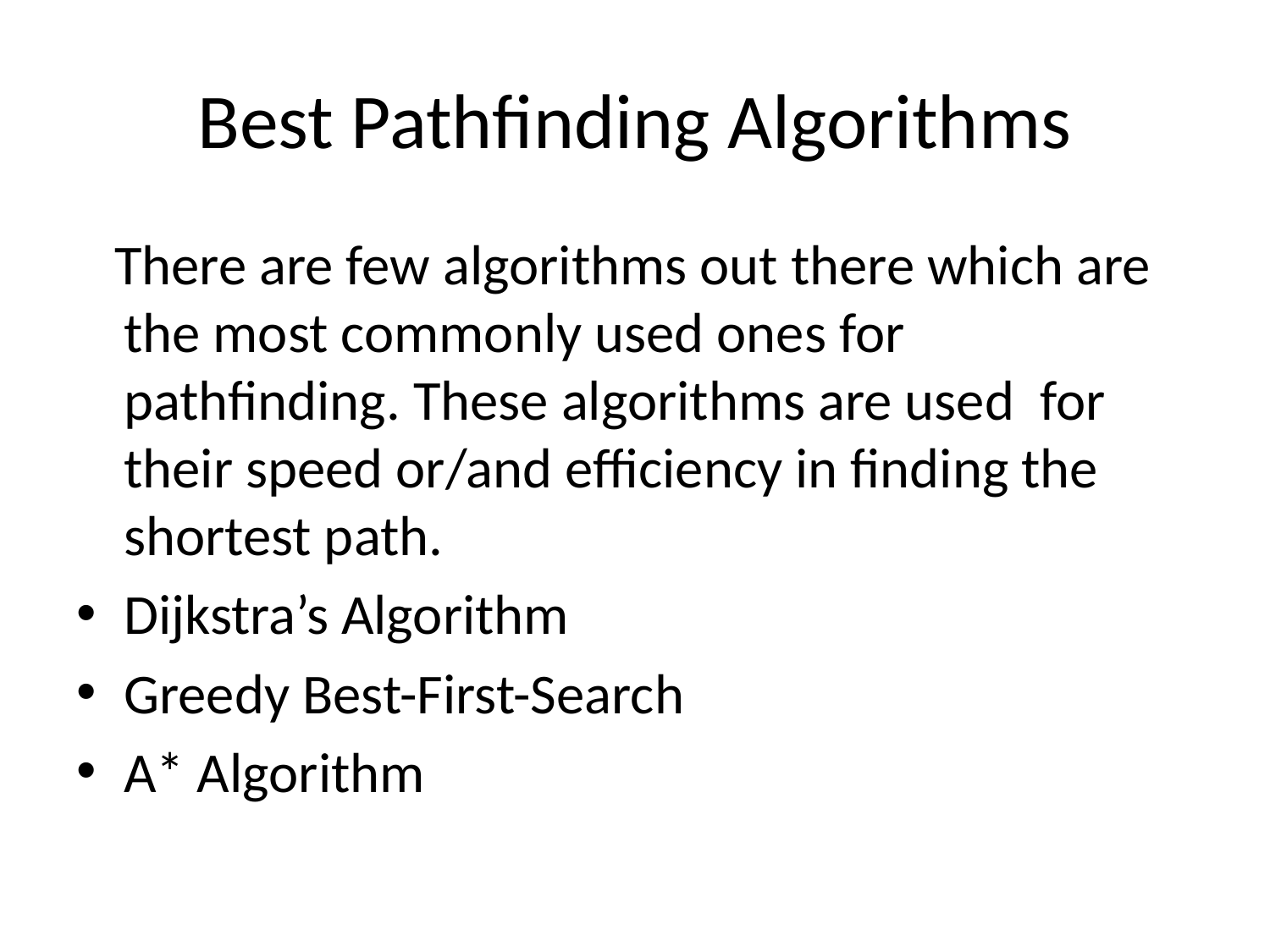

# Best Pathfinding Algorithms
   There are few algorithms out there which are the most commonly used ones for pathfinding. These algorithms are used  for their speed or/and efficiency in finding the shortest path.
Dijkstra’s Algorithm
Greedy Best-First-Search
A* Algorithm